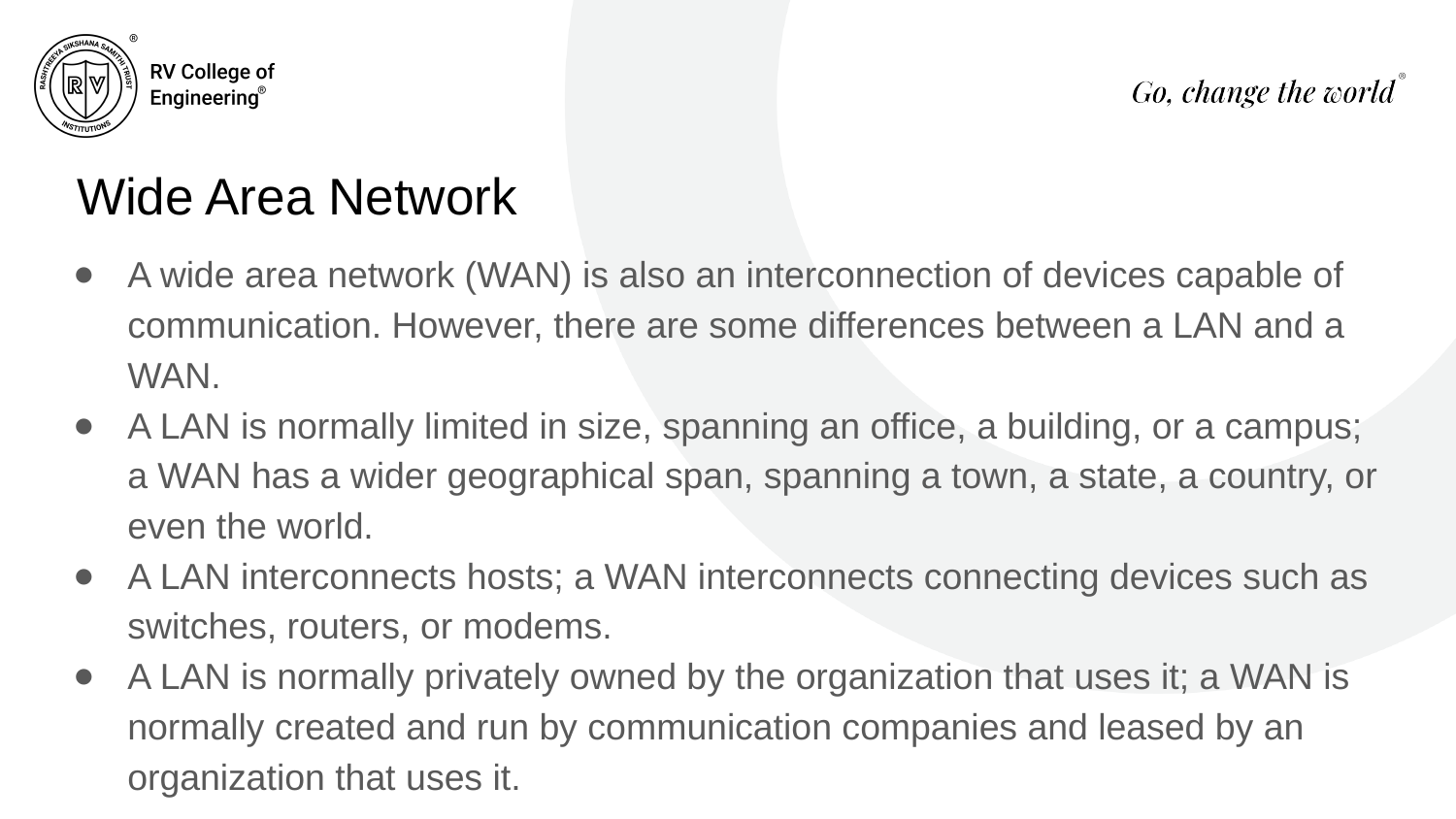

# Wide Area Network
A wide area network (WAN) is also an interconnection of devices capable of communication. However, there are some differences between a LAN and a WAN.
A LAN is normally limited in size, spanning an office, a building, or a campus; a WAN has a wider geographical span, spanning a town, a state, a country, or even the world.
A LAN interconnects hosts; a WAN interconnects connecting devices such as switches, routers, or modems.
A LAN is normally privately owned by the organization that uses it; a WAN is normally created and run by communication companies and leased by an organization that uses it.